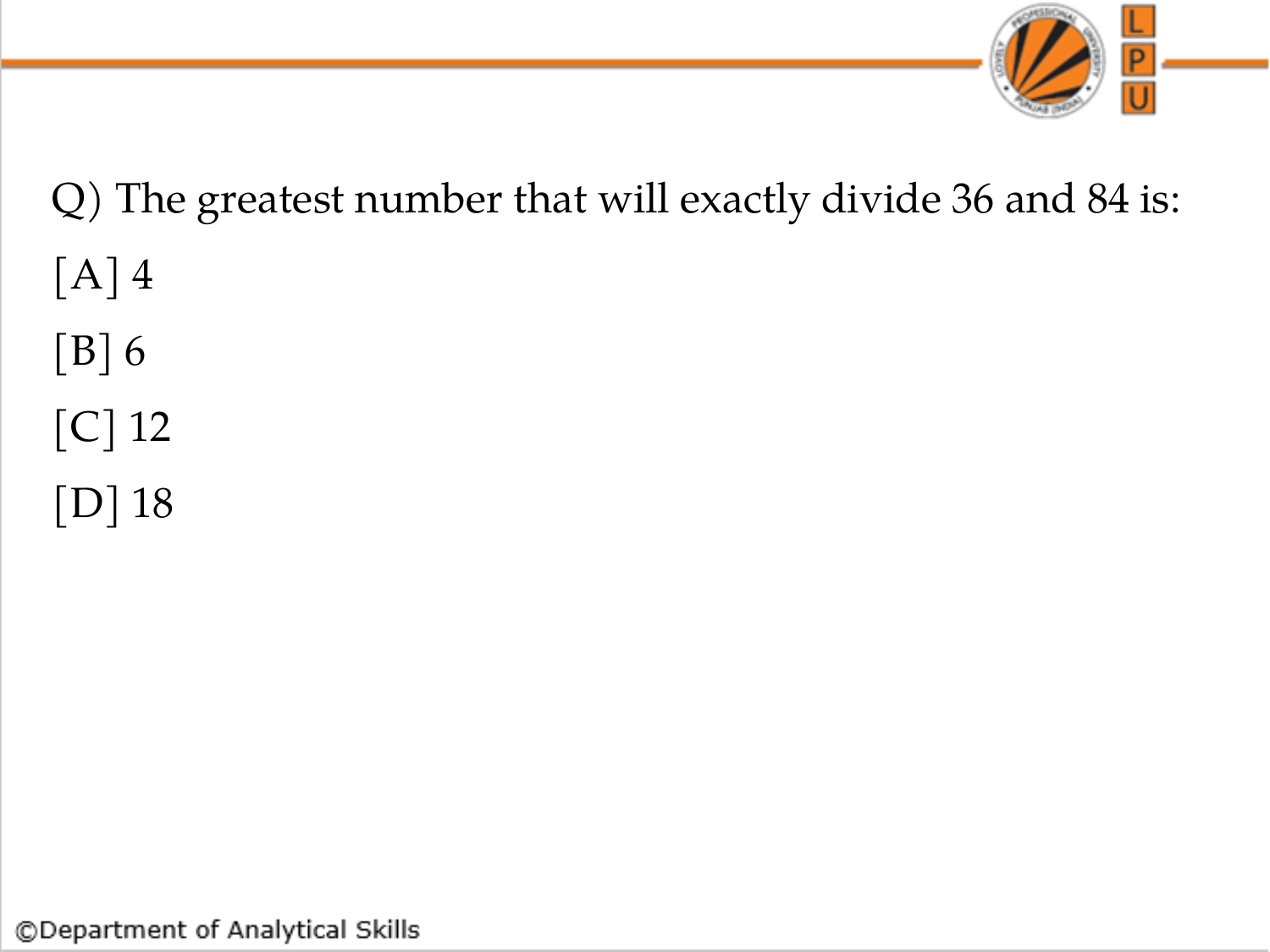

Q) The greatest number that will exactly divide 36 and 84 is:
[A] 4
[B] 6
[C] 12
[D] 18